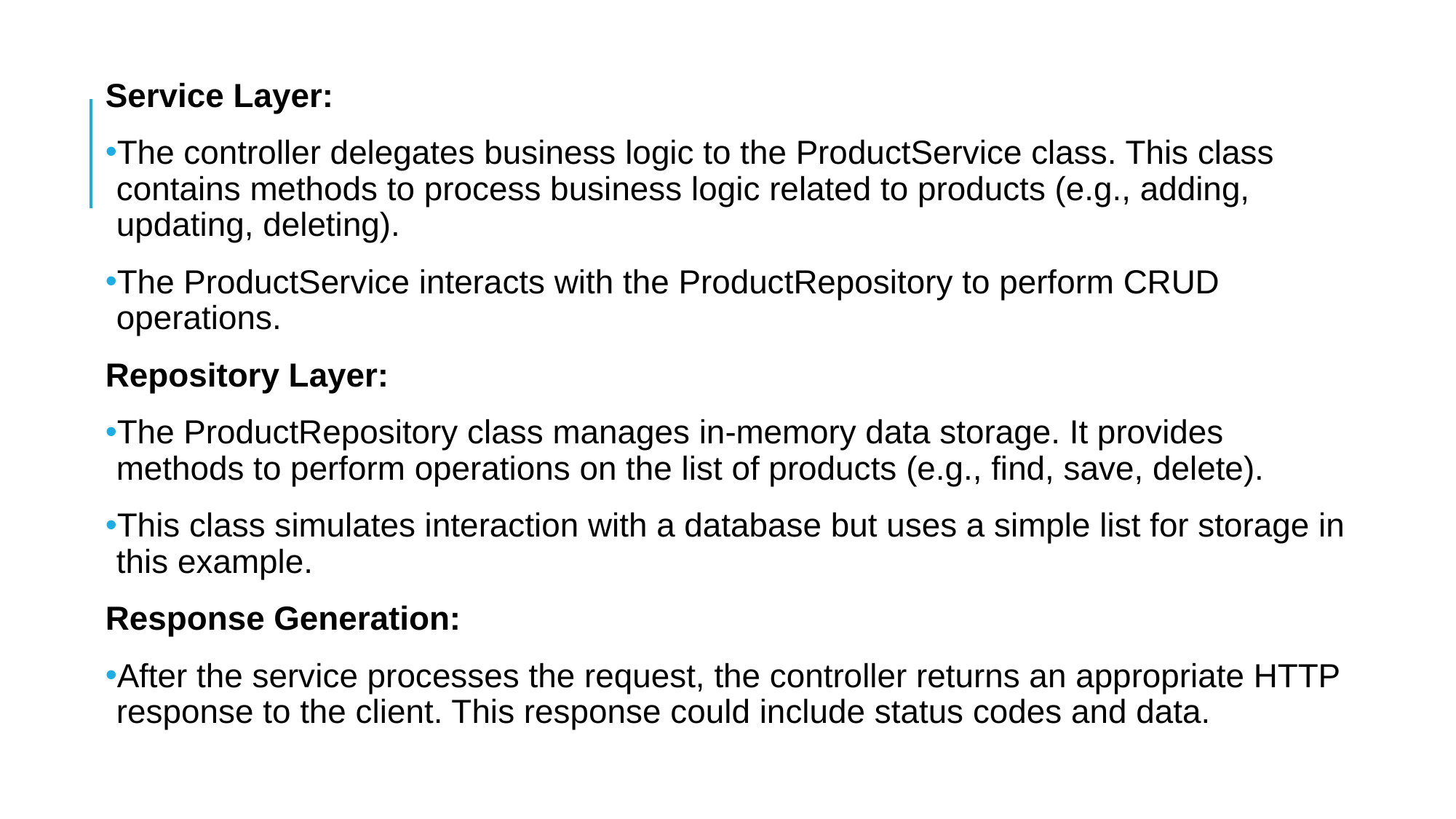

Service Layer:
The controller delegates business logic to the ProductService class. This class contains methods to process business logic related to products (e.g., adding, updating, deleting).
The ProductService interacts with the ProductRepository to perform CRUD operations.
Repository Layer:
The ProductRepository class manages in-memory data storage. It provides methods to perform operations on the list of products (e.g., find, save, delete).
This class simulates interaction with a database but uses a simple list for storage in this example.
Response Generation:
After the service processes the request, the controller returns an appropriate HTTP response to the client. This response could include status codes and data.